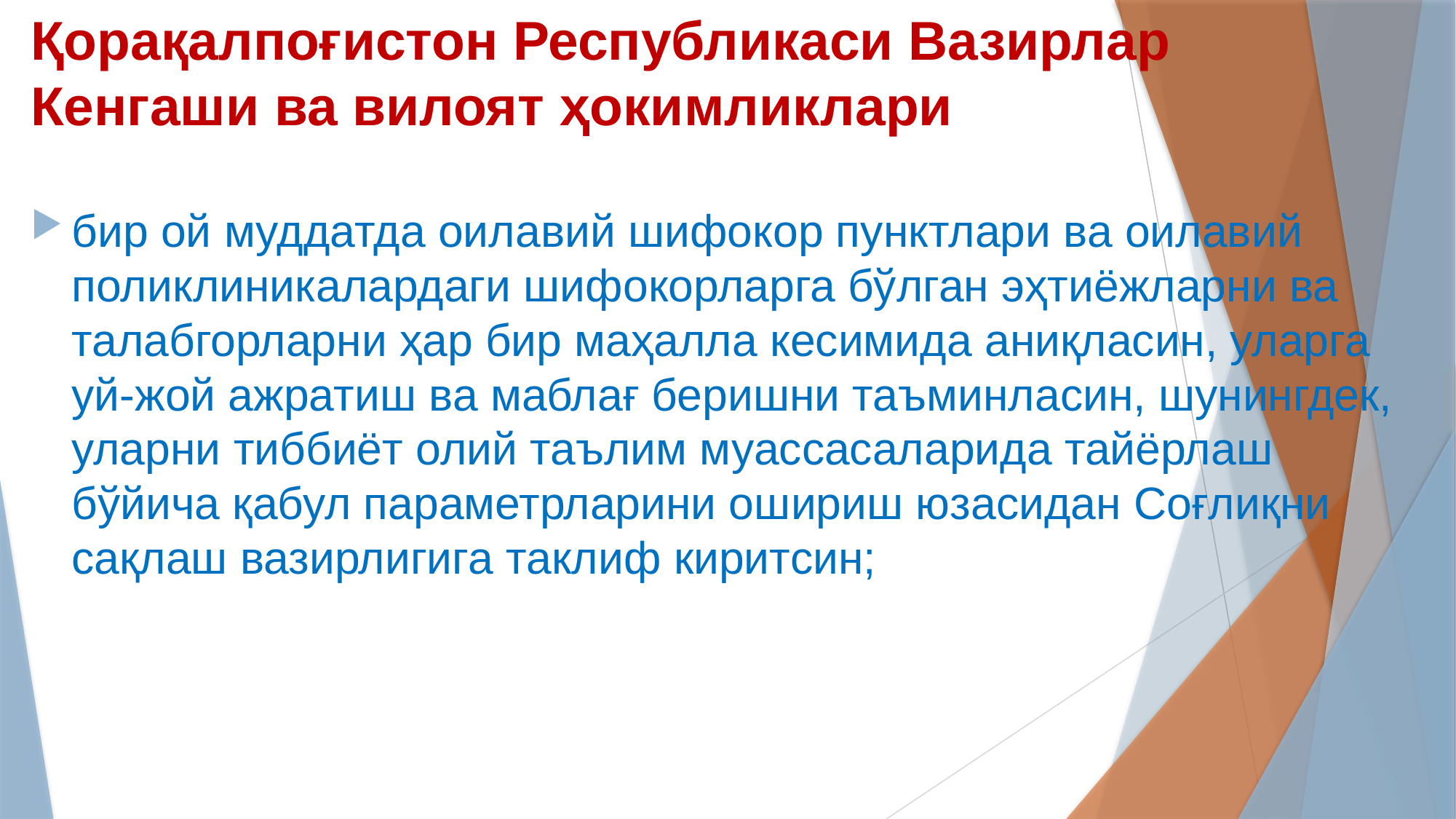

# Қорақалпоғистон Республикаси Вазирлар Кенгаши ва вилоят ҳокимликлари
бир ой муддатда оилавий шифокор пунктлари ва оилавий поликлиникалардаги шифокорларга бўлган эҳтиёжларни ва талабгорларни ҳар бир маҳалла кесимида аниқласин, уларга уй-жой ажратиш ва маблағ беришни таъминласин, шунингдек, уларни тиббиёт олий таълим муассасаларида тайёрлаш бўйича қабул параметрларини ошириш юзасидан Соғлиқни сақлаш вазирлигига таклиф киритсин;